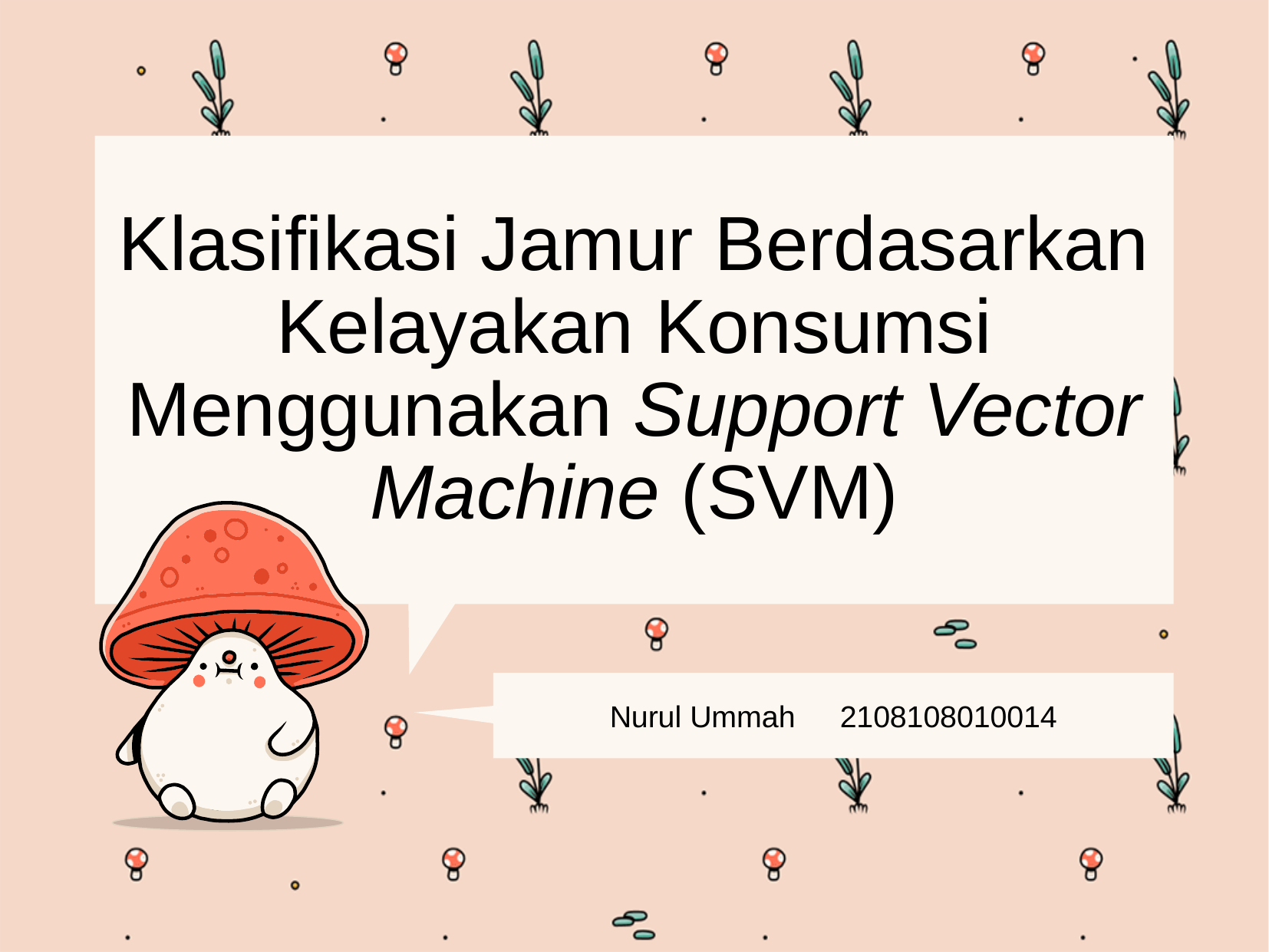

# Klasifikasi Jamur Berdasarkan Kelayakan Konsumsi Menggunakan Support Vector Machine (SVM)

Nurul Ummah	2108108010014